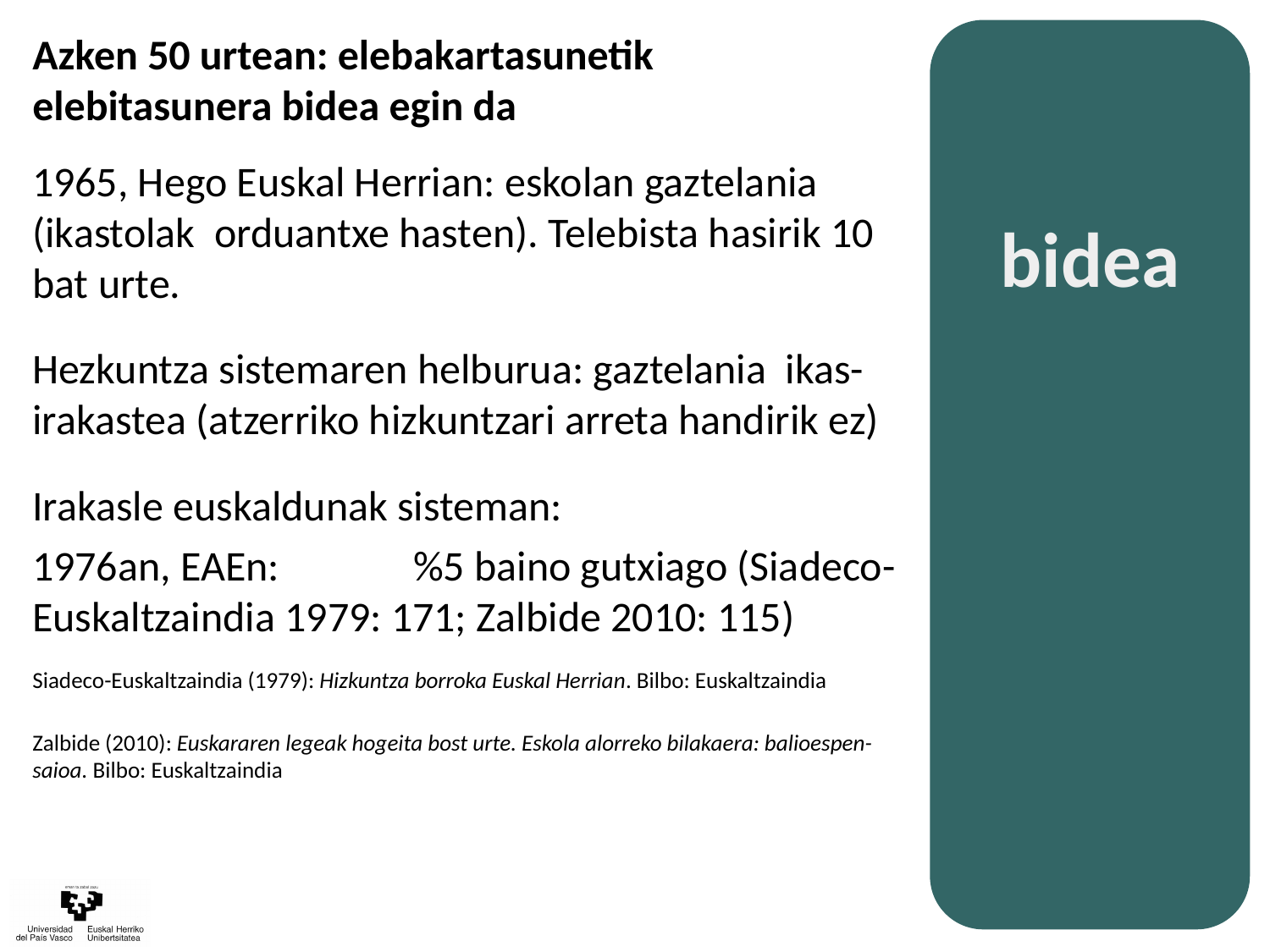

Azken 50 urtean: elebakartasunetik elebitasunera bidea egin da
1965, Hego Euskal Herrian: eskolan gaztelania (ikastolak  orduantxe hasten). Telebista hasirik 10 bat urte.
Hezkuntza sistemaren helburua: gaztelania  ikas-irakastea (atzerriko hizkuntzari arreta handirik ez)
Irakasle euskaldunak sisteman:
1976an, EAEn: 	%5 baino gutxiago (Siadeco-Euskaltzaindia 1979: 171; Zalbide 2010: 115)
Siadeco-Euskaltzaindia (1979): Hizkuntza borroka Euskal Herrian. Bilbo: Euskaltzaindia
Zalbide (2010): Euskararen legeak hogeita bost urte. Eskola alorreko bilakaera: balioespen-saioa. Bilbo: Euskaltzaindia
bidea